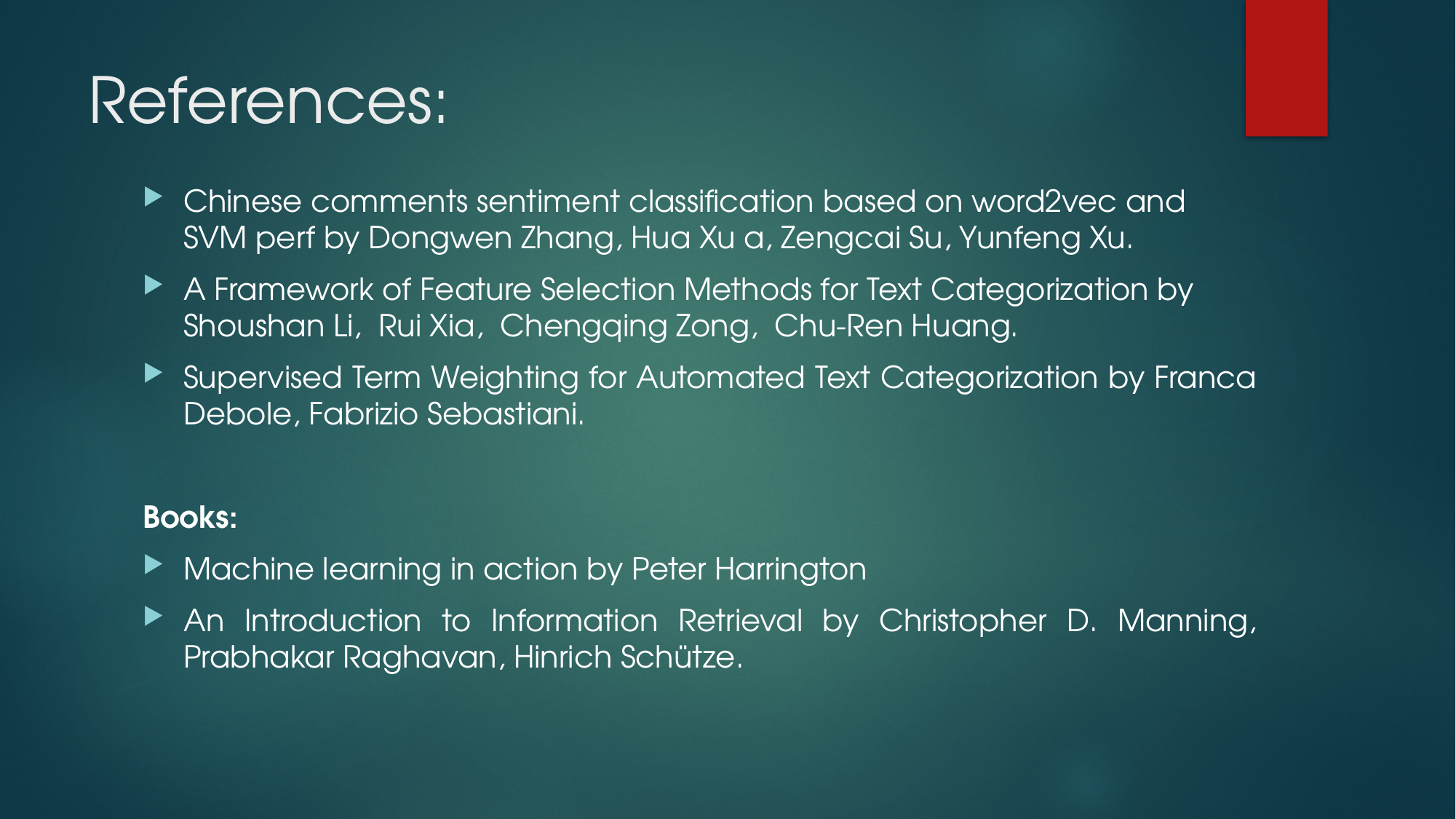

# References:
Chinese comments sentiment classification based on word2vec and SVM perf by Dongwen Zhang, Hua Xu a, Zengcai Su, Yunfeng Xu.
A Framework of Feature Selection Methods for Text Categorization by Shoushan Li,  Rui Xia,  Chengqing Zong,  Chu-Ren Huang.
Supervised Term Weighting for Automated Text Categorization by Franca Debole, Fabrizio Sebastiani.

Books:
Machine learning in action by Peter Harrington
An Introduction to Information Retrieval by Christopher D. Manning, Prabhakar Raghavan, Hinrich Schütze.